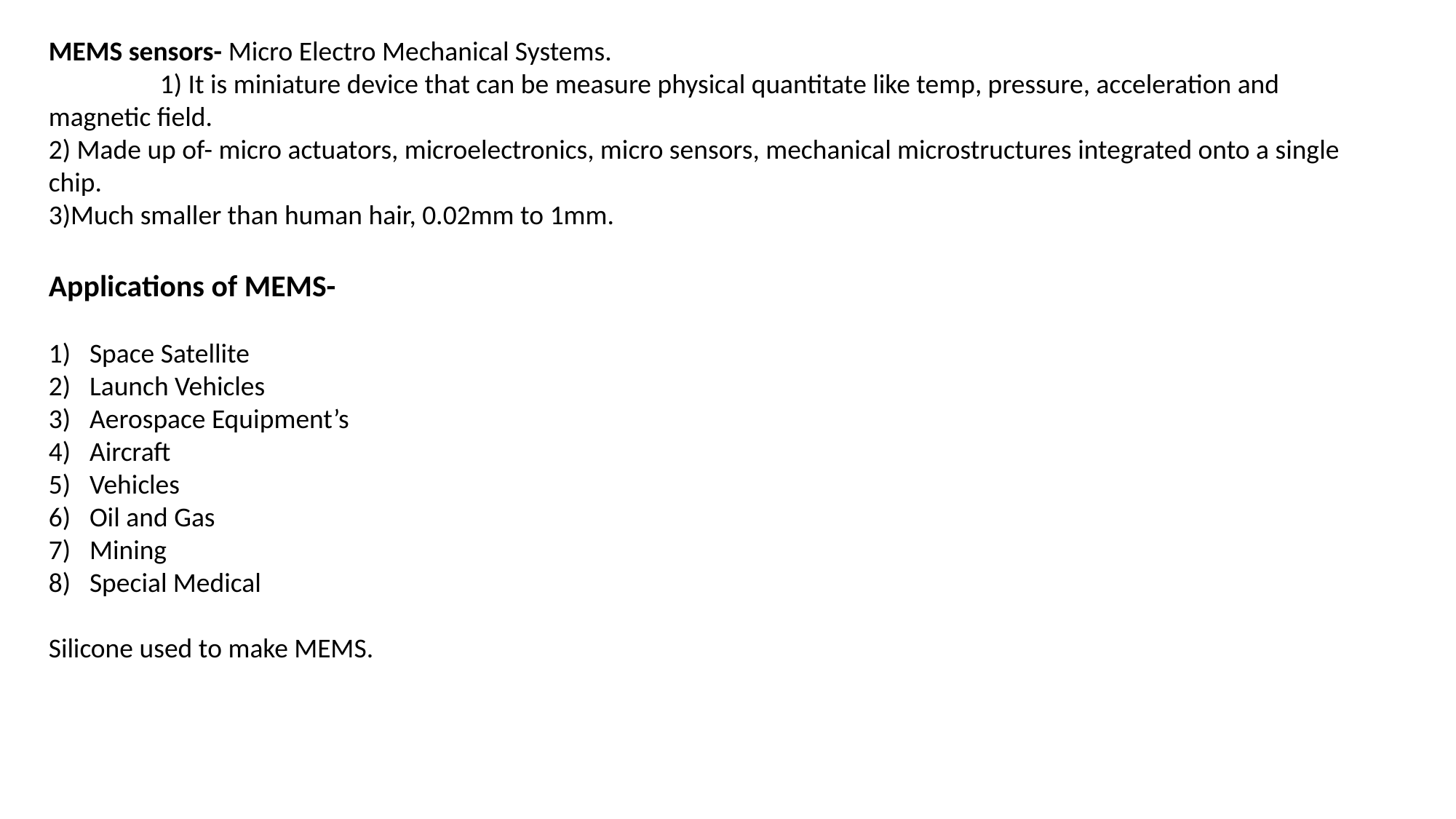

MEMS sensors- Micro Electro Mechanical Systems.
                  1) It is miniature device that can be measure physical quantitate like temp, pressure, acceleration and magnetic field.
2) Made up of- micro actuators, microelectronics, micro sensors, mechanical microstructures integrated onto a single chip.
3)Much smaller than human hair, 0.02mm to 1mm.

Applications of MEMS-

Space Satellite
Launch Vehicles
Aerospace Equipment’s
Aircraft
Vehicles
Oil and Gas
Mining
Special Medical

Silicone used to make MEMS.